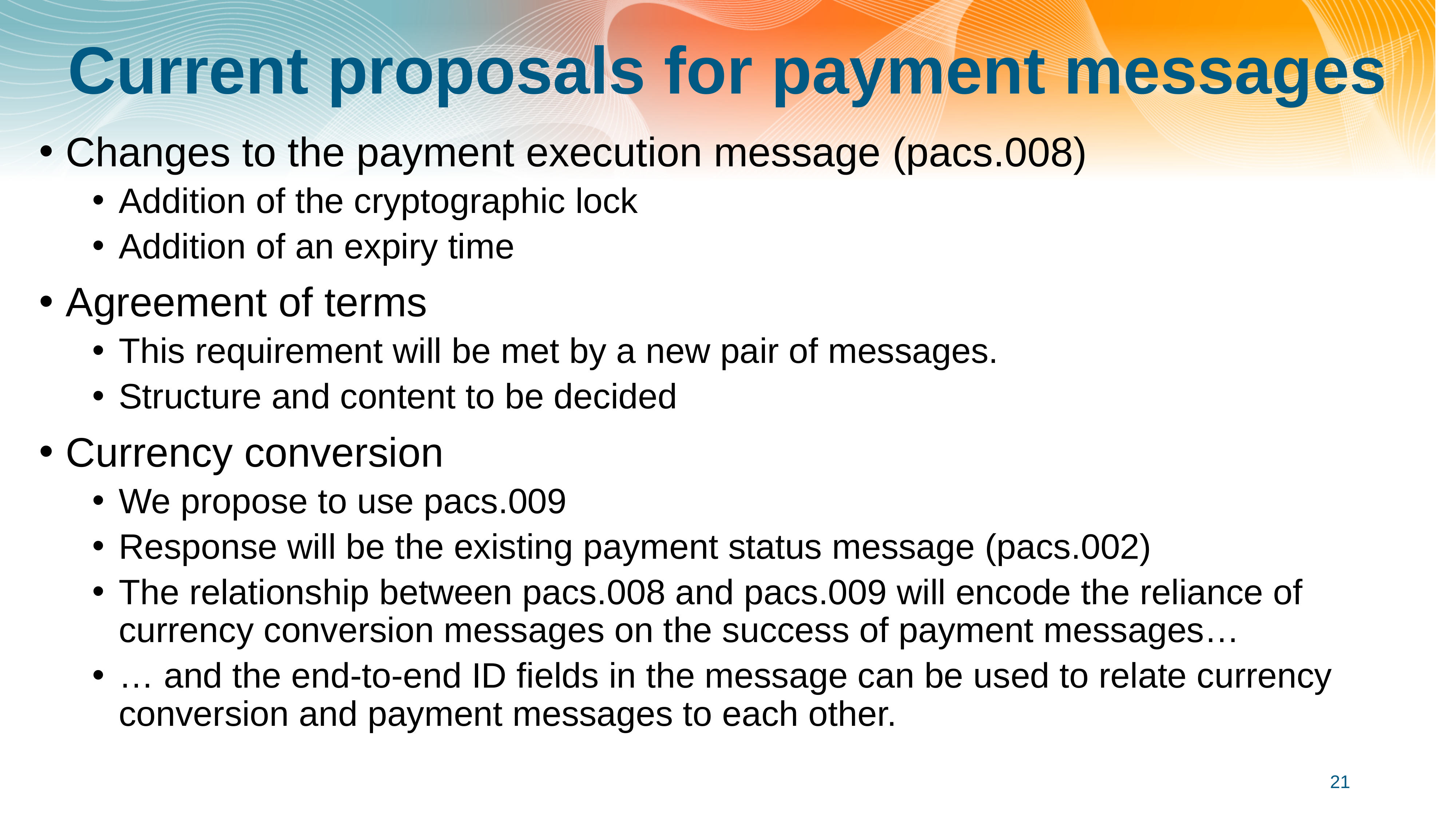

# Current proposals for payment messages
Changes to the payment execution message (pacs.008)
Addition of the cryptographic lock
Addition of an expiry time
Agreement of terms
This requirement will be met by a new pair of messages.
Structure and content to be decided
Currency conversion
We propose to use pacs.009
Response will be the existing payment status message (pacs.002)
The relationship between pacs.008 and pacs.009 will encode the reliance of currency conversion messages on the success of payment messages…
… and the end-to-end ID fields in the message can be used to relate currency conversion and payment messages to each other.

21